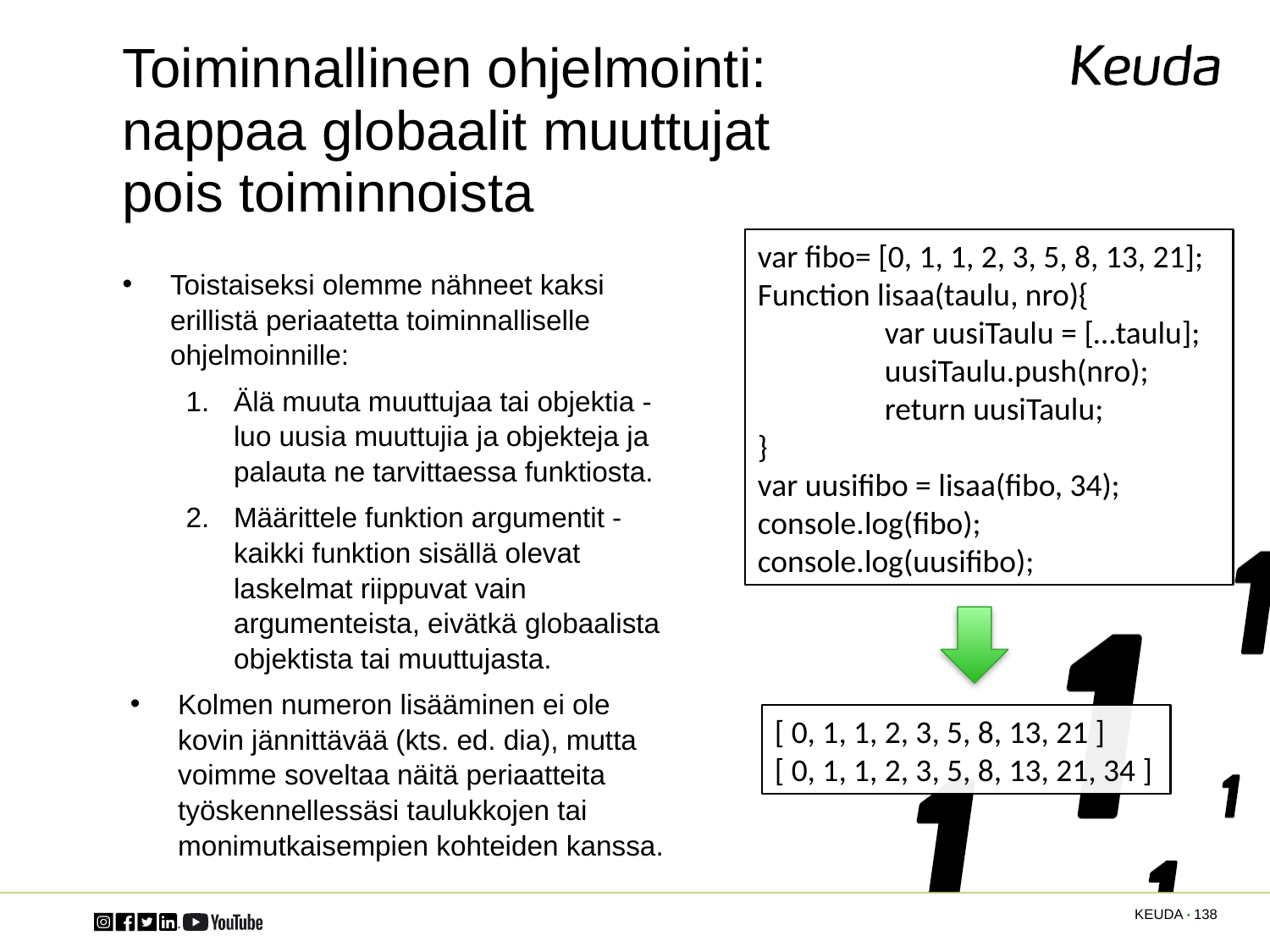

# Toiminnallinen ohjelmointi: nappaa globaalit muuttujat pois toiminnoista
var fibo= [0, 1, 1, 2, 3, 5, 8, 13, 21];
Function lisaa(taulu, nro){
	var uusiTaulu = […taulu];
	uusiTaulu.push(nro);
	return uusiTaulu;
}
var uusifibo = lisaa(fibo, 34);
console.log(fibo);
console.log(uusifibo);
Toistaiseksi olemme nähneet kaksi erillistä periaatetta toiminnalliselle ohjelmoinnille:
Älä muuta muuttujaa tai objektia - luo uusia muuttujia ja objekteja ja palauta ne tarvittaessa funktiosta.
Määrittele funktion argumentit - kaikki funktion sisällä olevat laskelmat riippuvat vain argumenteista, eivätkä globaalista objektista tai muuttujasta.
Kolmen numeron lisääminen ei ole kovin jännittävää (kts. ed. dia), mutta voimme soveltaa näitä periaatteita työskennellessäsi taulukkojen tai monimutkaisempien kohteiden kanssa.

[ 0, 1, 1, 2, 3, 5, 8, 13, 21 ]
[ 0, 1, 1, 2, 3, 5, 8, 13, 21, 34 ]